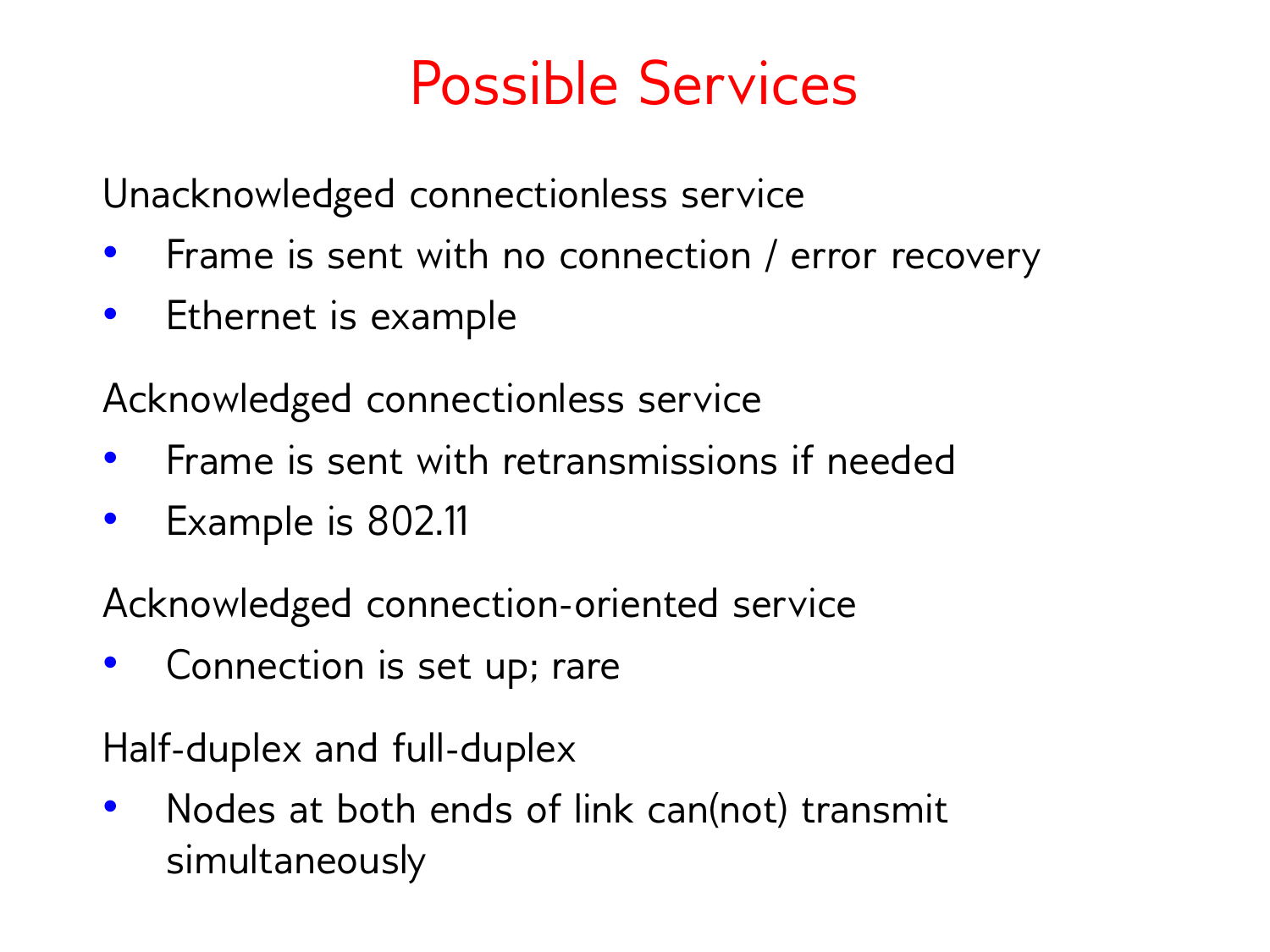

# Possible Services
Unacknowledged connectionless service
Frame is sent with no connection / error recovery
Ethernet is example
Acknowledged connectionless service
Frame is sent with retransmissions if needed
Example is 802.11
Acknowledged connection-oriented service
Connection is set up; rare
Half-duplex and full-duplex
Nodes at both ends of link can(not) transmit simultaneously